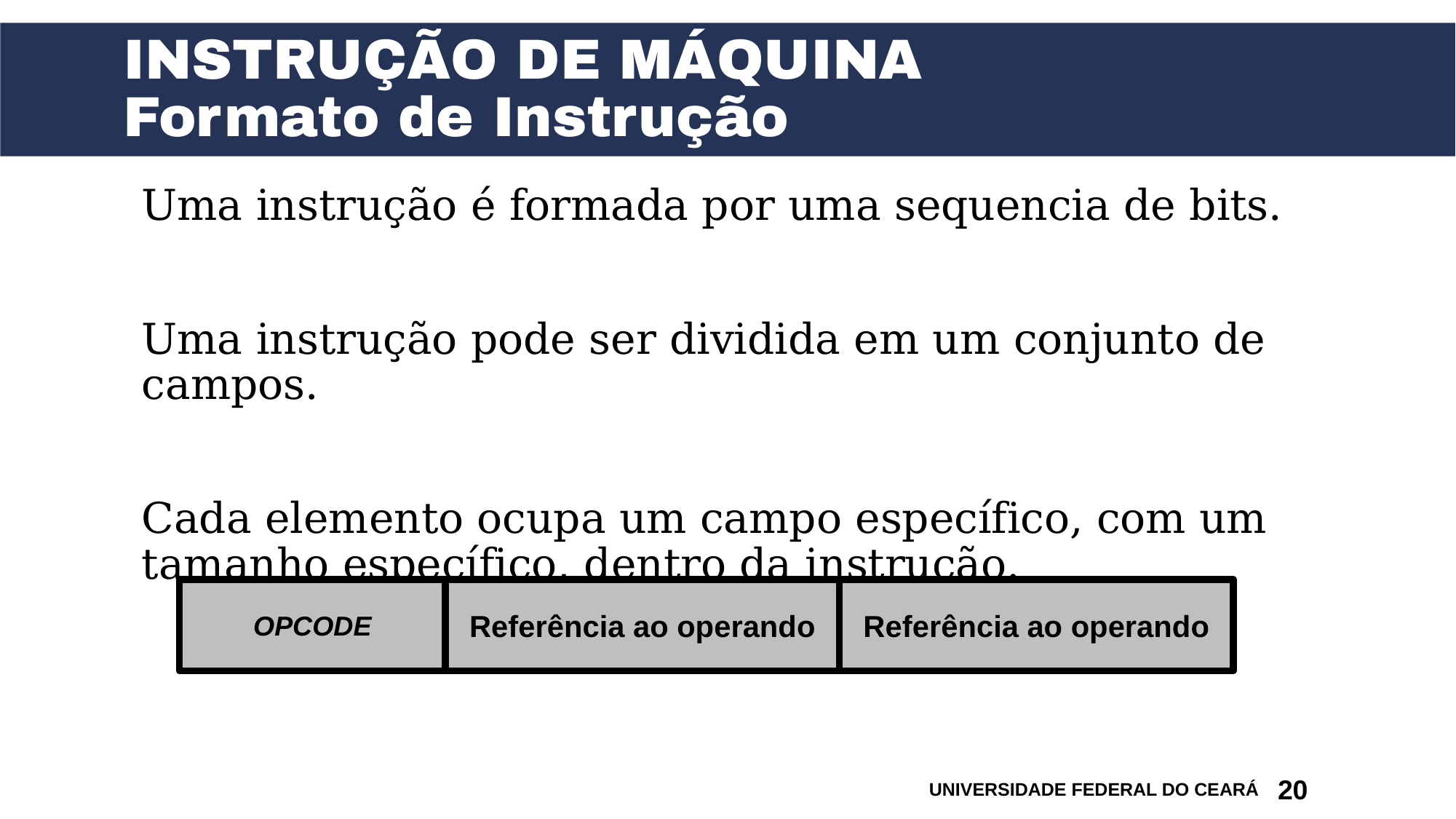

# Instrução de máquina Formato de Instrução
Uma instrução é formada por uma sequencia de bits.

Uma instrução pode ser dividida em um conjunto de campos.

Cada elemento ocupa um campo específico, com um tamanho específico, dentro da instrução.

OPCODE
Referência ao operando
Referência ao operando
UNIVERSIDADE FEDERAL DO CEARÁ
20